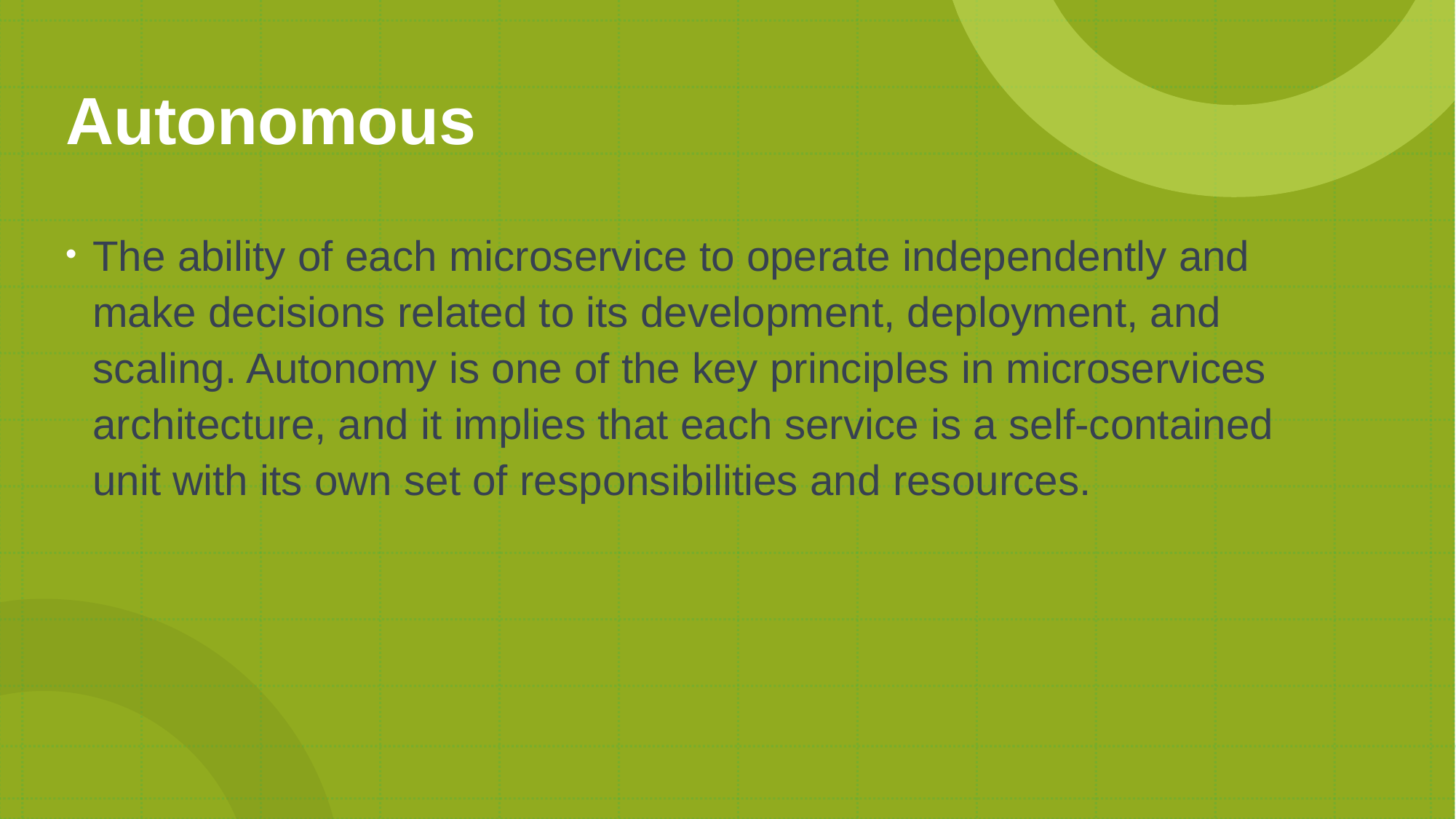

# Autonomous
The ability of each microservice to operate independently and make decisions related to its development, deployment, and scaling. Autonomy is one of the key principles in microservices architecture, and it implies that each service is a self-contained unit with its own set of responsibilities and resources.